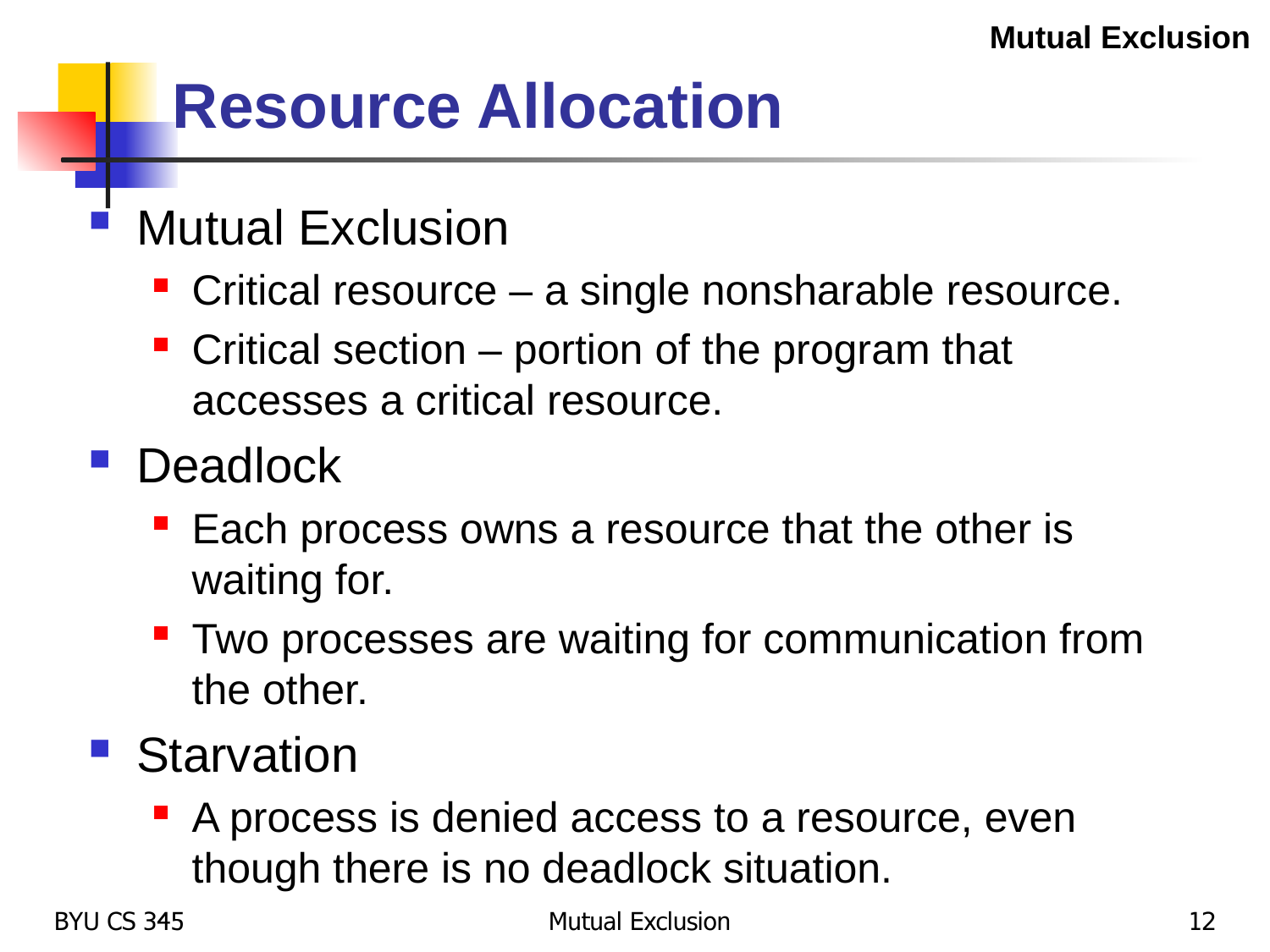

Resource Allocation
Mutual Exclusion
Mutual Exclusion
Critical resource – a single nonsharable resource.
Critical section – portion of the program that accesses a critical resource.
Deadlock
Each process owns a resource that the other is waiting for.
Two processes are waiting for communication from the other.
Starvation
A process is denied access to a resource, even though there is no deadlock situation.
BYU CS 345
Mutual Exclusion
12